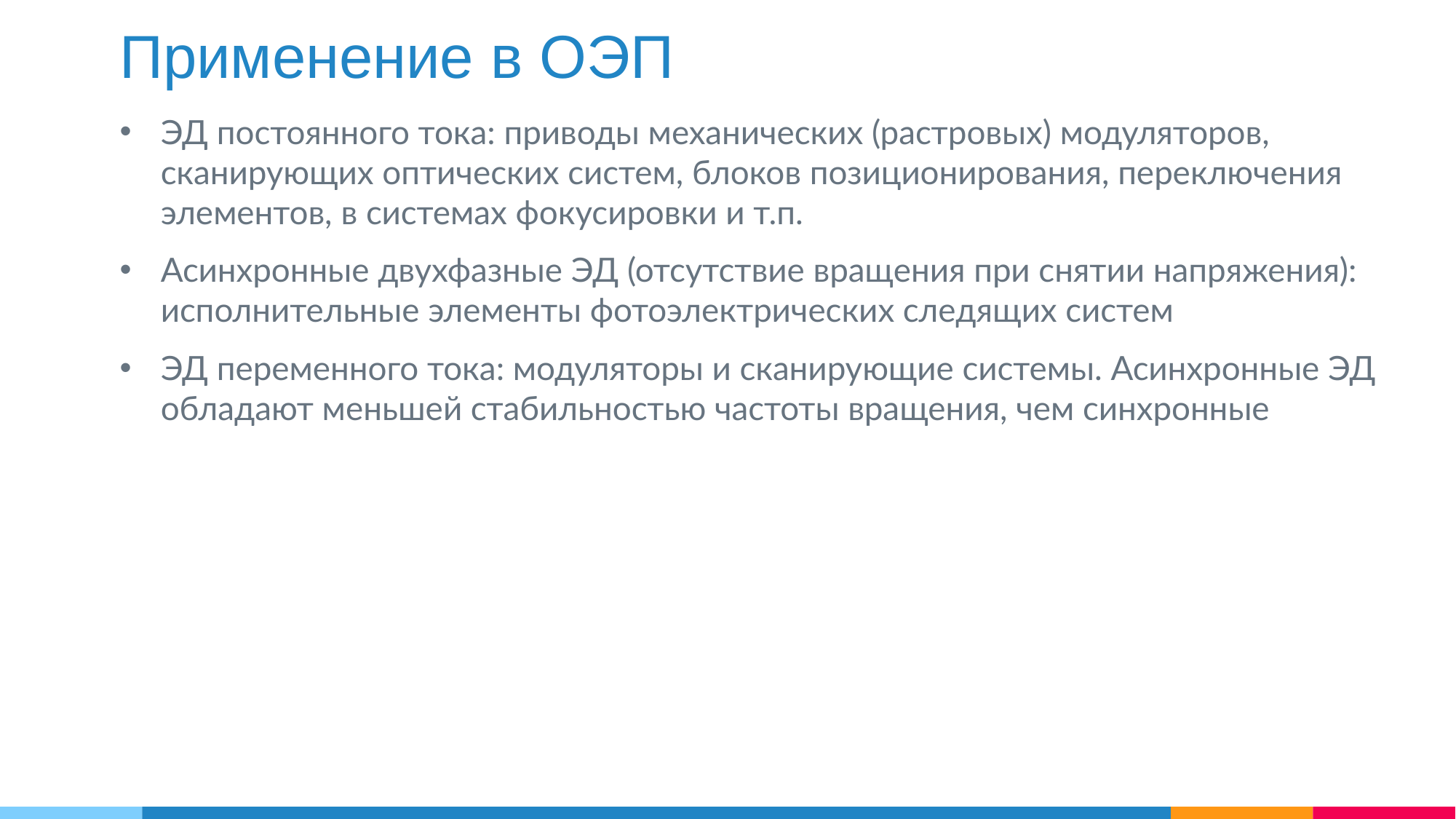

Применение в ОЭП
ЭД постоянного тока: приводы механических (растровых) модуляторов, сканирующих оптических систем, блоков позиционирования, переключения элементов, в системах фокусировки и т.п.
Асинхронные двухфазные ЭД (отсутствие вращения при снятии напряжения): исполнительные элементы фотоэлектрических следящих систем
ЭД переменного тока: модуляторы и сканирующие системы. Асинхронные ЭД обладают меньшей стабильностью частоты вращения, чем синхронные